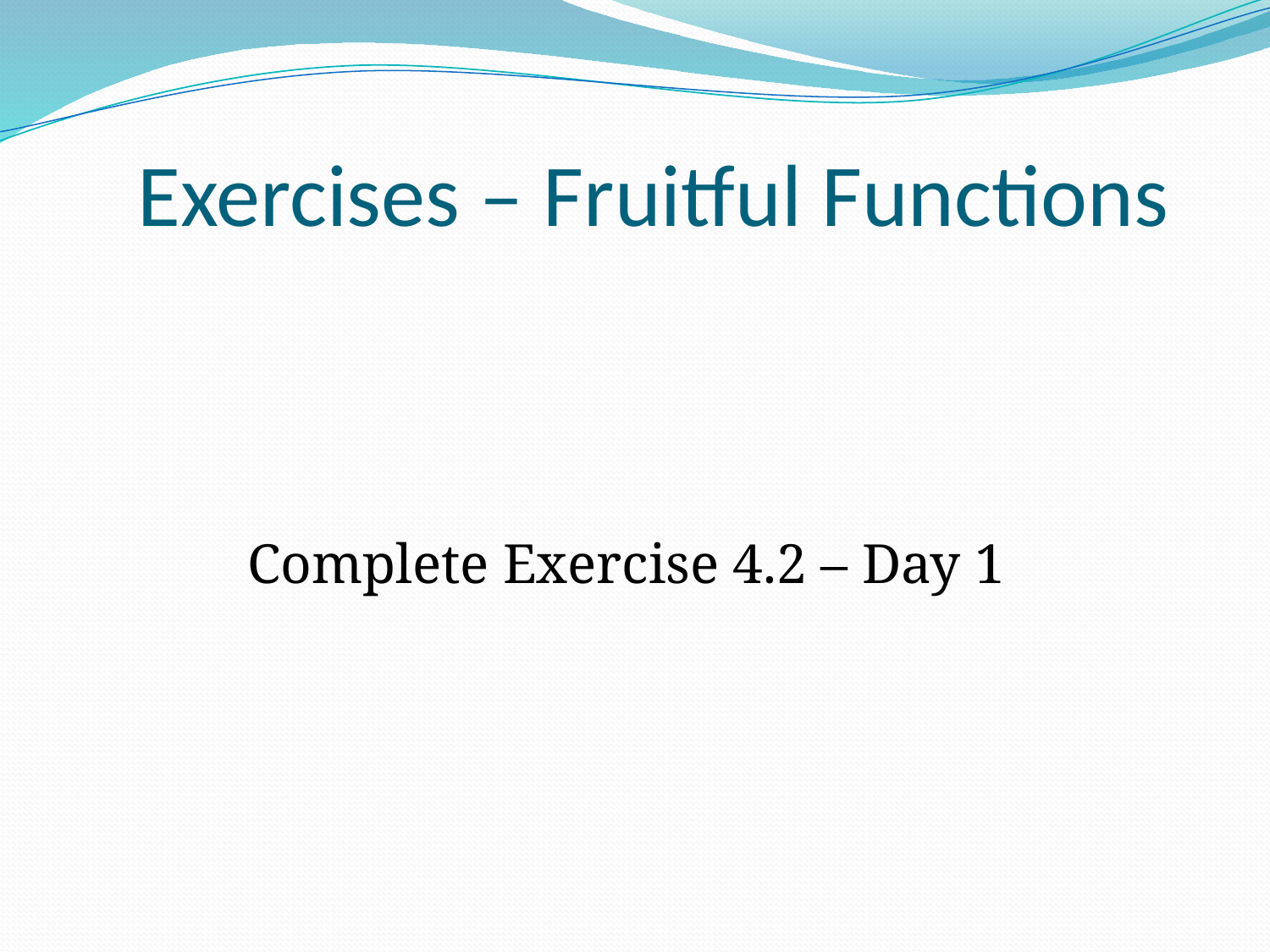

# Exercises – Fruitful Functions

Complete Exercise 4.2 – Day 1